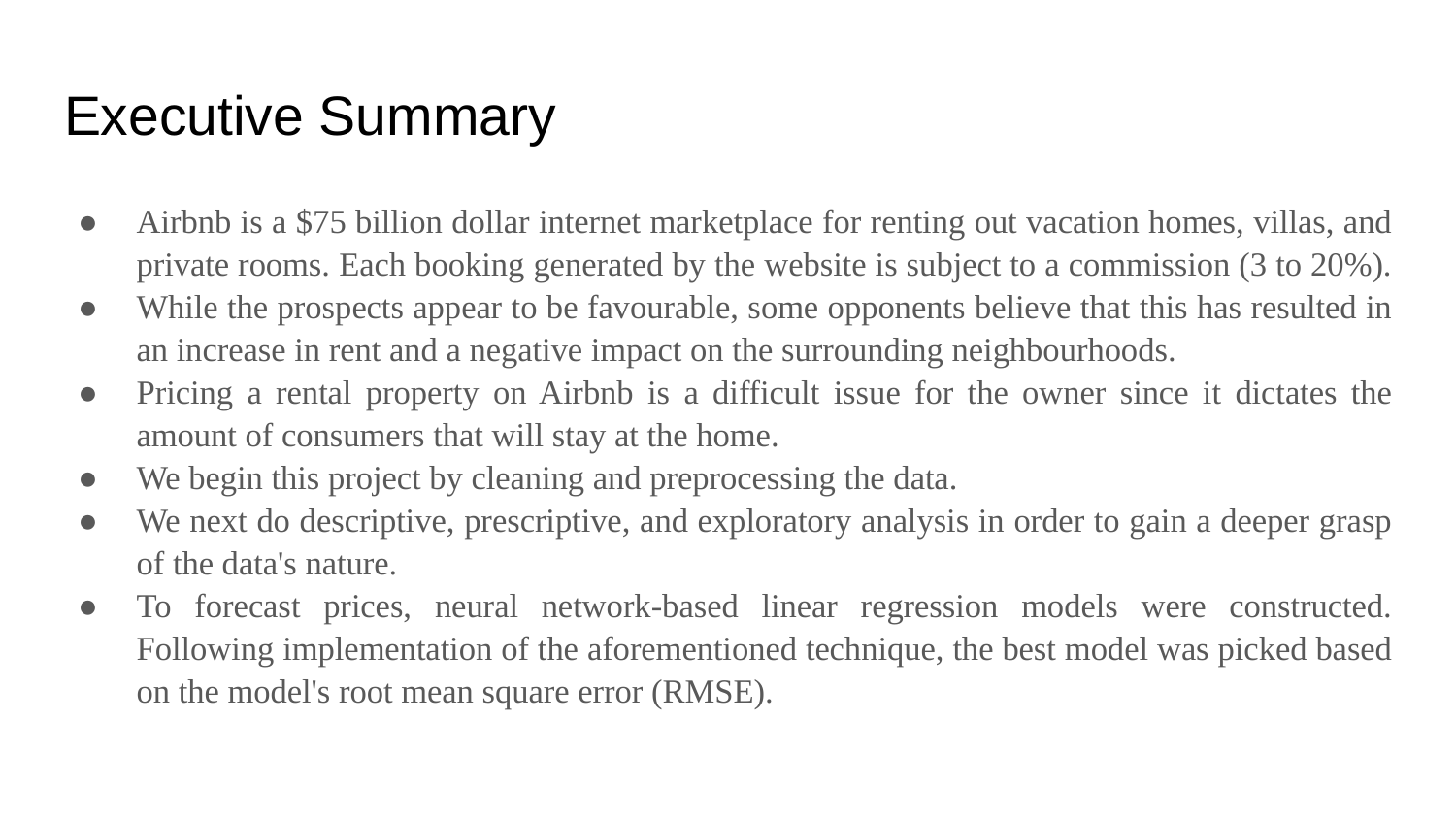

# Executive Summary

Airbnb is a $75 billion dollar internet marketplace for renting out vacation homes, villas, and private rooms. Each booking generated by the website is subject to a commission (3 to 20%).
While the prospects appear to be favourable, some opponents believe that this has resulted in an increase in rent and a negative impact on the surrounding neighbourhoods.
Pricing a rental property on Airbnb is a difficult issue for the owner since it dictates the amount of consumers that will stay at the home.
We begin this project by cleaning and preprocessing the data.
We next do descriptive, prescriptive, and exploratory analysis in order to gain a deeper grasp of the data's nature.
To forecast prices, neural network-based linear regression models were constructed. Following implementation of the aforementioned technique, the best model was picked based on the model's root mean square error (RMSE).